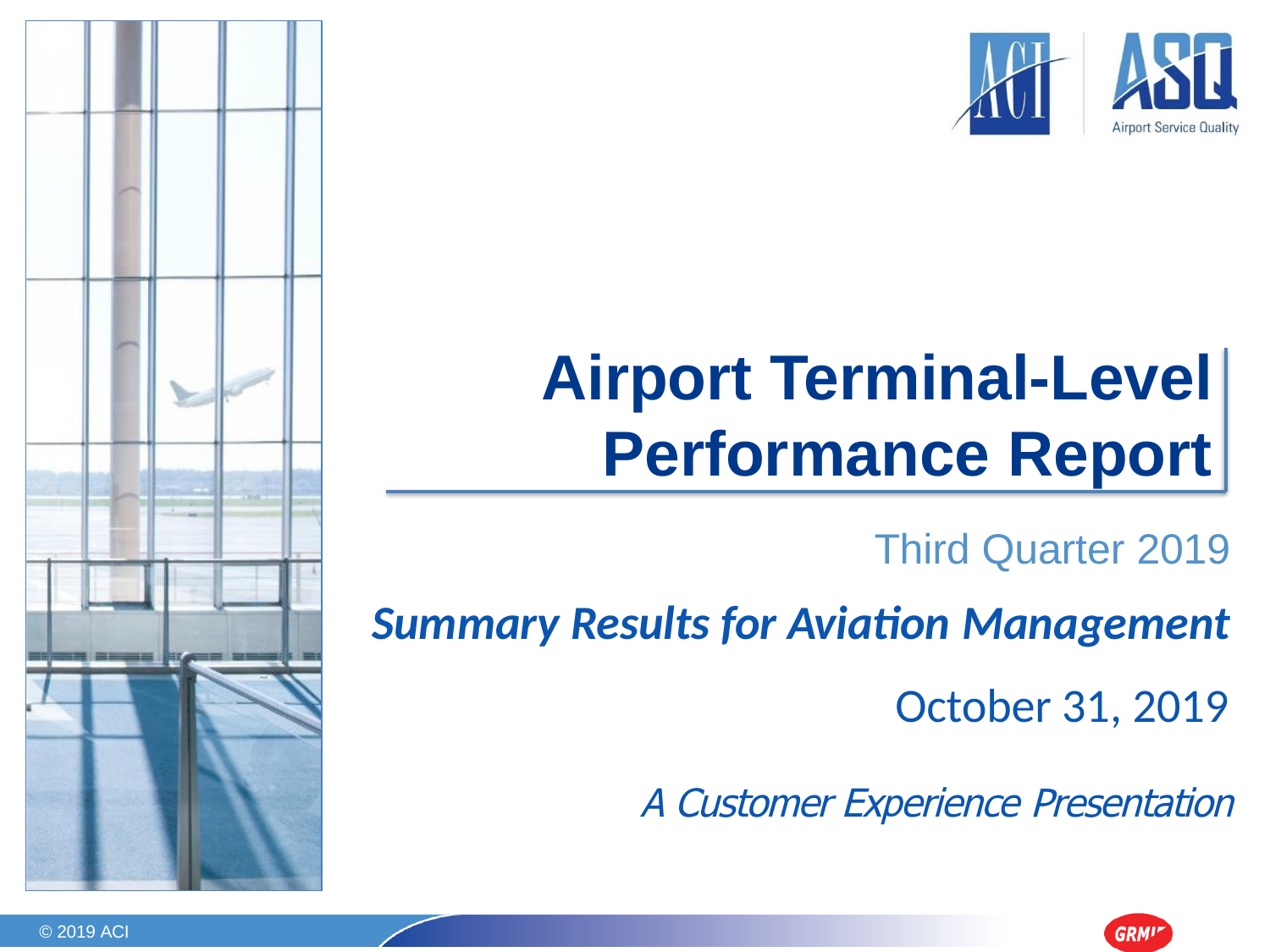

# Airport Terminal-Level Performance Report

    Third Quarter 2019
Summary Results for Aviation Management
 October 31, 2019

A Customer Experience Presentation
© 2019 ACI